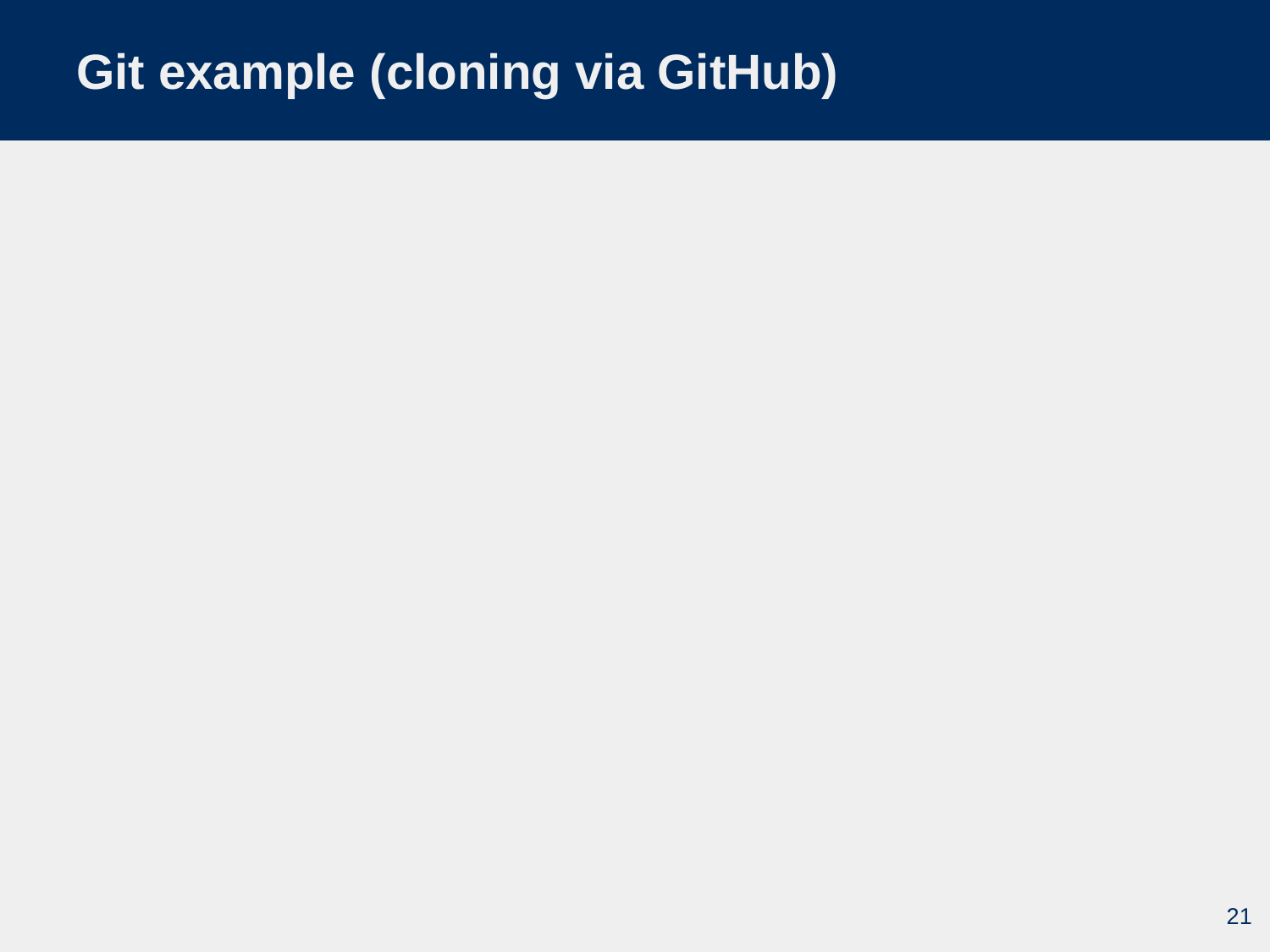

# Git example (cloning via GitHub)

21